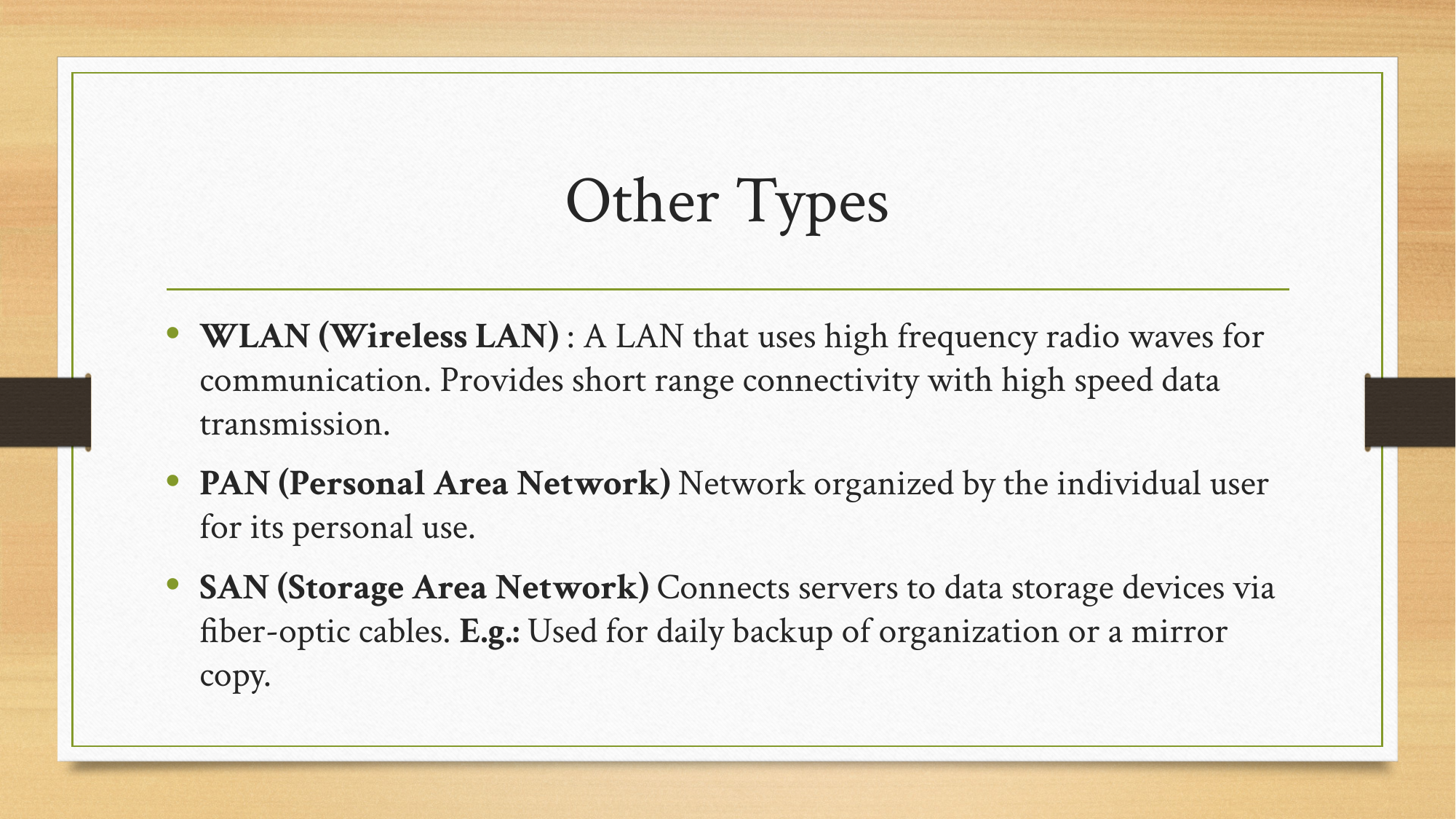

# Other Types
WLAN (Wireless LAN) : A LAN that uses high frequency radio waves for communication. Provides short range connectivity with high speed data transmission.
PAN (Personal Area Network) Network organized by the individual user for its personal use.
SAN (Storage Area Network) Connects servers to data storage devices via fiber-optic cables. E.g.: Used for daily backup of organization or a mirror copy.